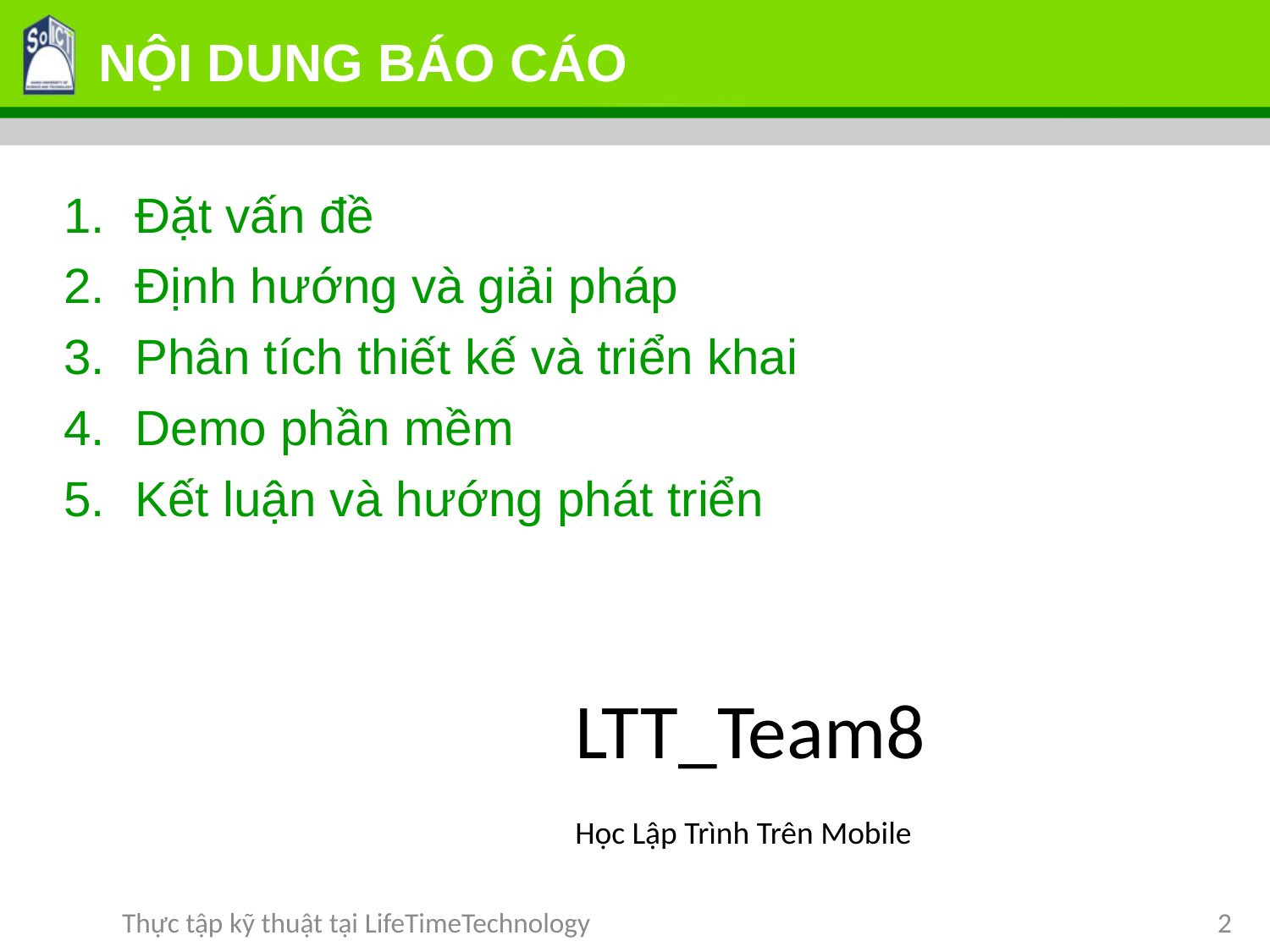

# NỘI DUNG BÁO CÁO
Đặt vấn đề
Định hướng và giải pháp
Phân tích thiết kế và triển khai
Demo phần mềm
Kết luận và hướng phát triển
LTT_Team8

Học Lập Trình Trên Mobile
Thực tập kỹ thuật tại LifeTimeTechnology
2